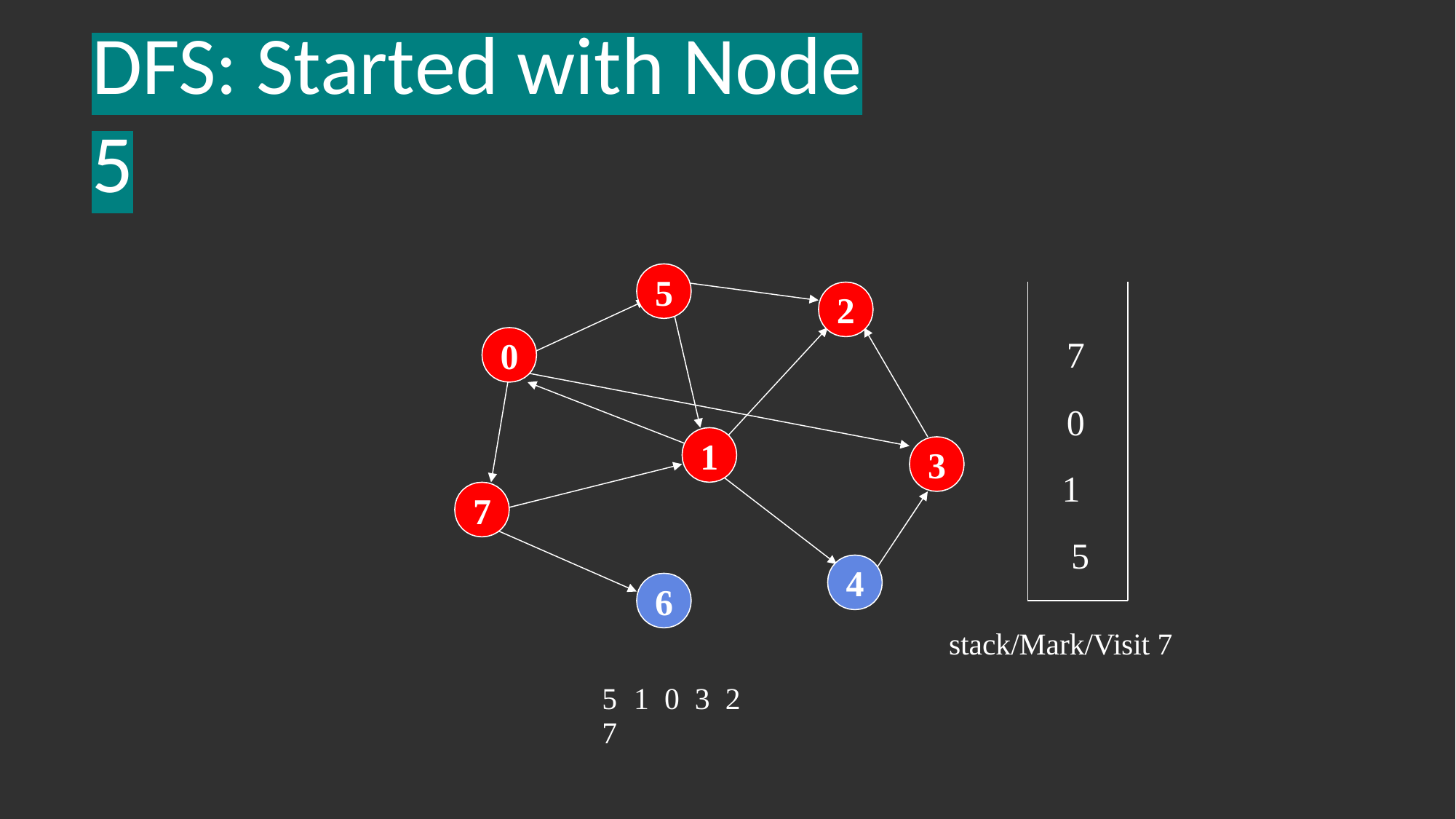

# DFS: Started with Node 5

5

2

7
0
1
5

0

1

3

7

4

6

stack/Mark/Visit 7

5	1	0	3	2	7